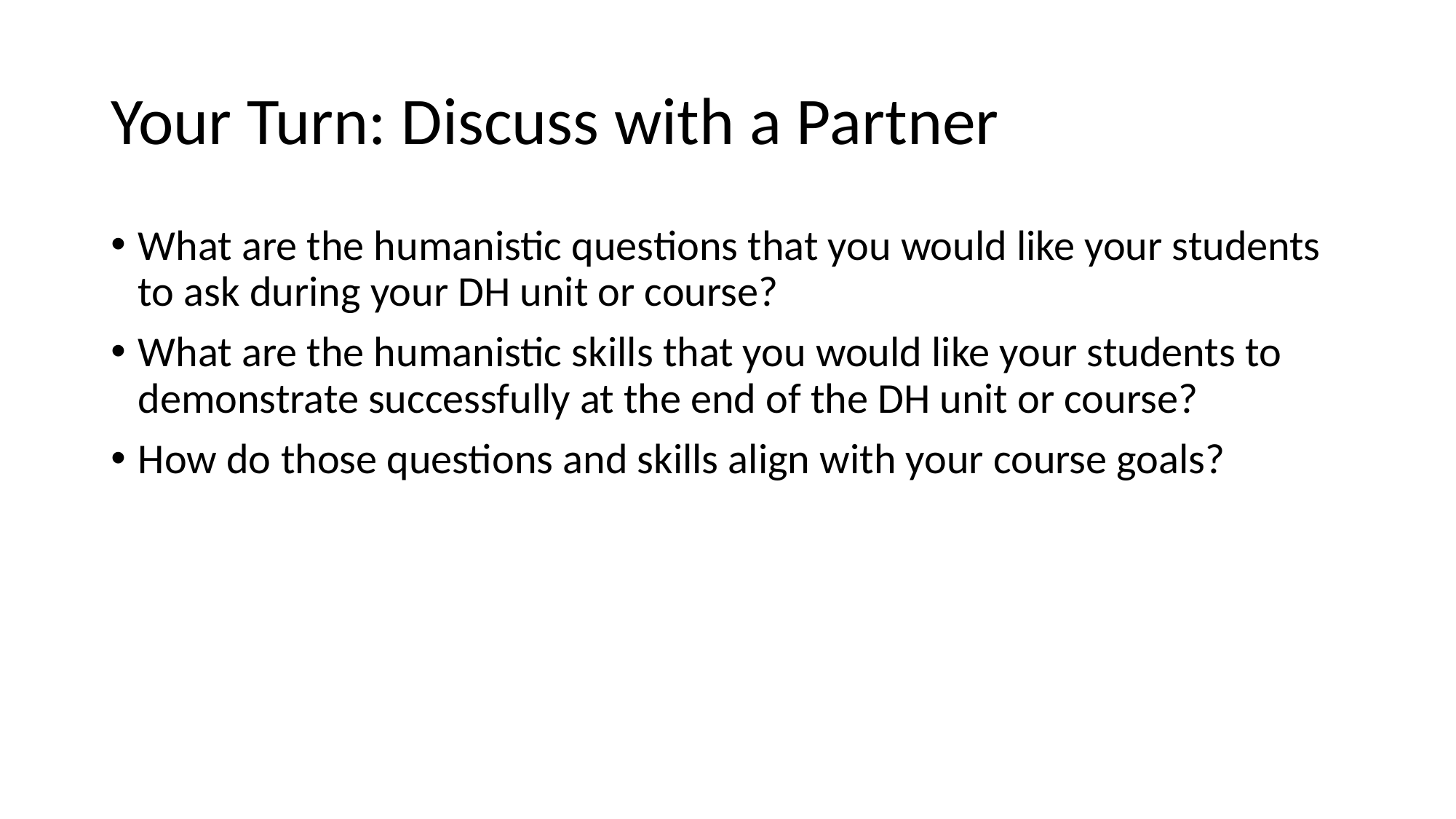

# Your Turn: Discuss with a Partner
What are the humanistic questions that you would like your students to ask during your DH unit or course?
What are the humanistic skills that you would like your students to demonstrate successfully at the end of the DH unit or course?
How do those questions and skills align with your course goals?